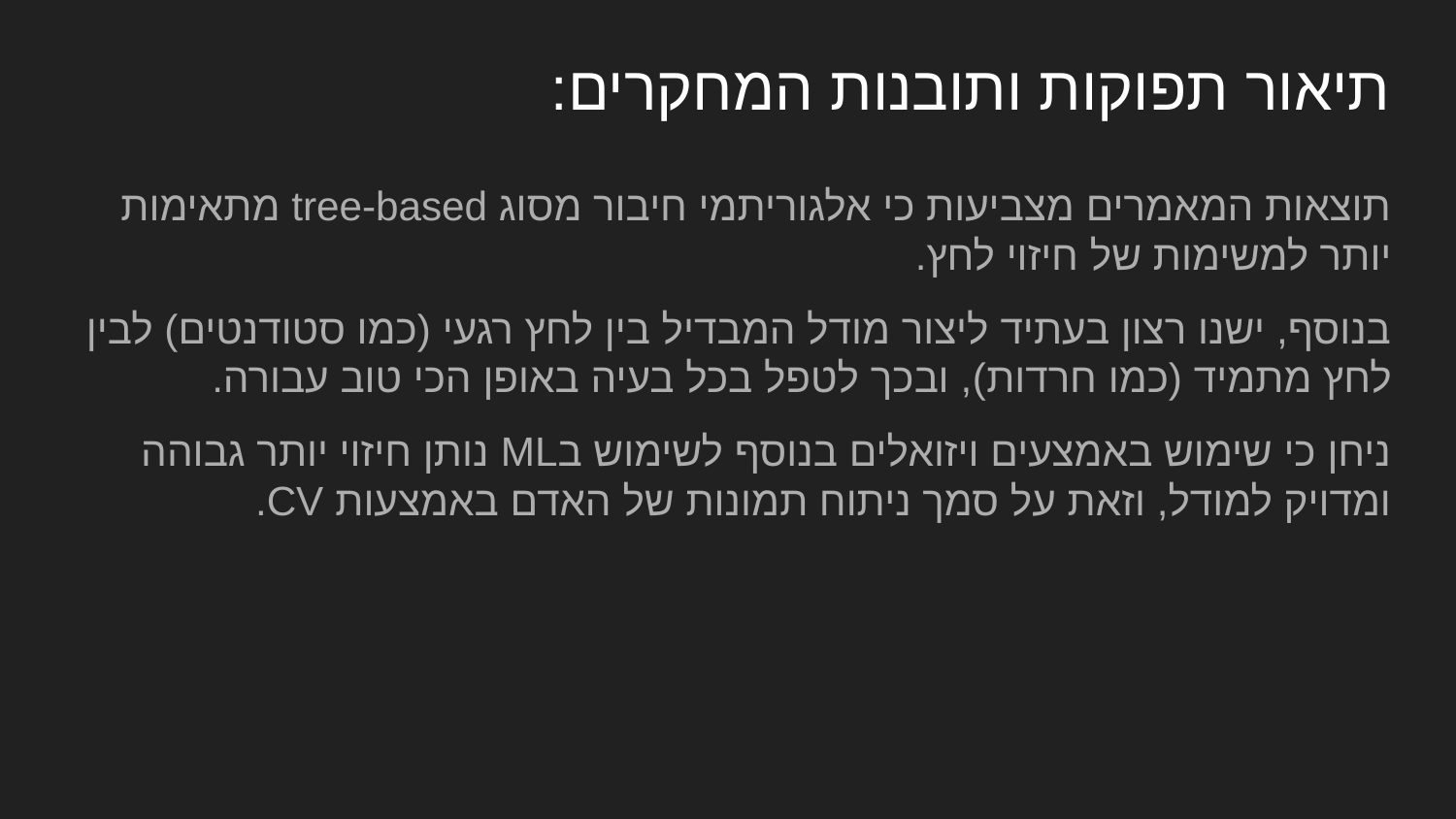

# תיאור תפוקות ותובנות המחקרים:
תוצאות המאמרים מצביעות כי אלגוריתמי חיבור מסוג tree-based מתאימות יותר למשימות של חיזוי לחץ.
בנוסף, ישנו רצון בעתיד ליצור מודל המבדיל בין לחץ רגעי (כמו סטודנטים) לבין לחץ מתמיד (כמו חרדות), ובכך לטפל בכל בעיה באופן הכי טוב עבורה.
ניחן כי שימוש באמצעים ויזואלים בנוסף לשימוש בML נותן חיזוי יותר גבוהה ומדויק למודל, וזאת על סמך ניתוח תמונות של האדם באמצעות CV.